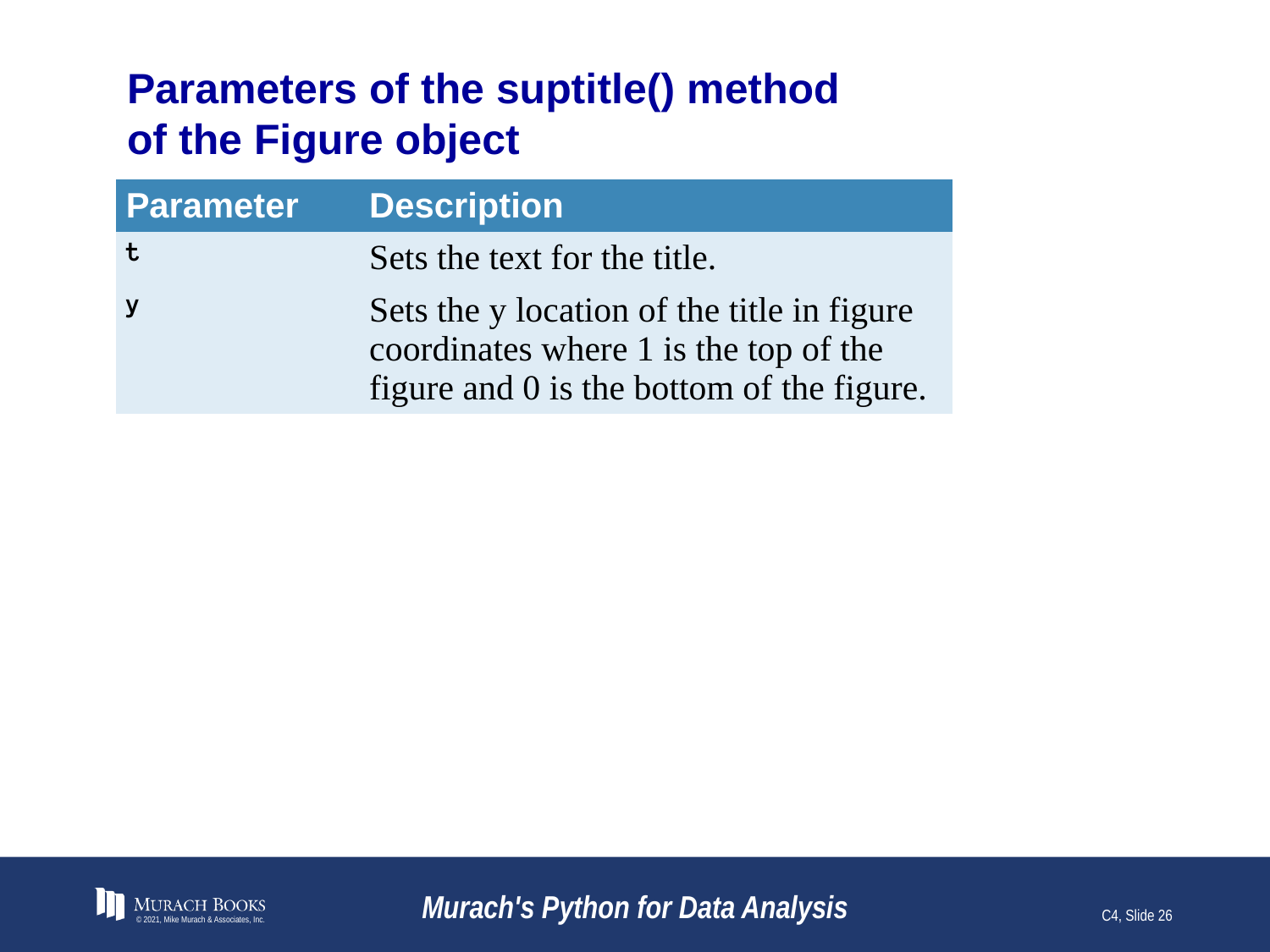

# Parameters of the suptitle() method of the Figure object
| Parameter | Description |
| --- | --- |
| t | Sets the text for the title. |
| y | Sets the y location of the title in figure coordinates where 1 is the top of the figure and 0 is the bottom of the figure. |
© 2021, Mike Murach & Associates, Inc.
Murach's Python for Data Analysis

C4, Slide 26